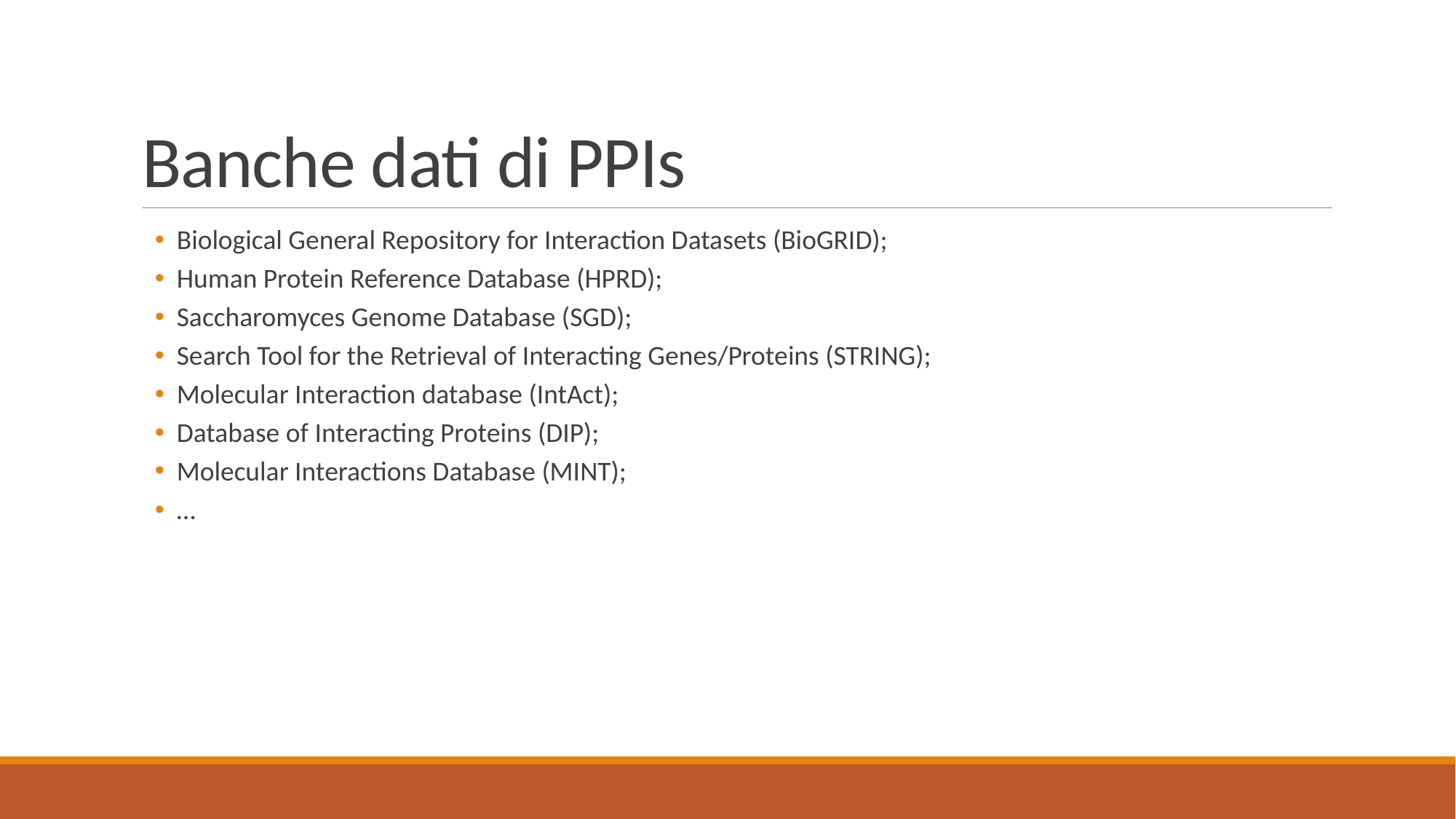

# Banche dati di PPIs
Biological General Repository for Interaction Datasets (BioGRID);
Human Protein Reference Database (HPRD);
Saccharomyces Genome Database (SGD);
Search Tool for the Retrieval of Interacting Genes/Proteins (STRING);
Molecular Interaction database (IntAct);
Database of Interacting Proteins (DIP);
Molecular Interactions Database (MINT);
…